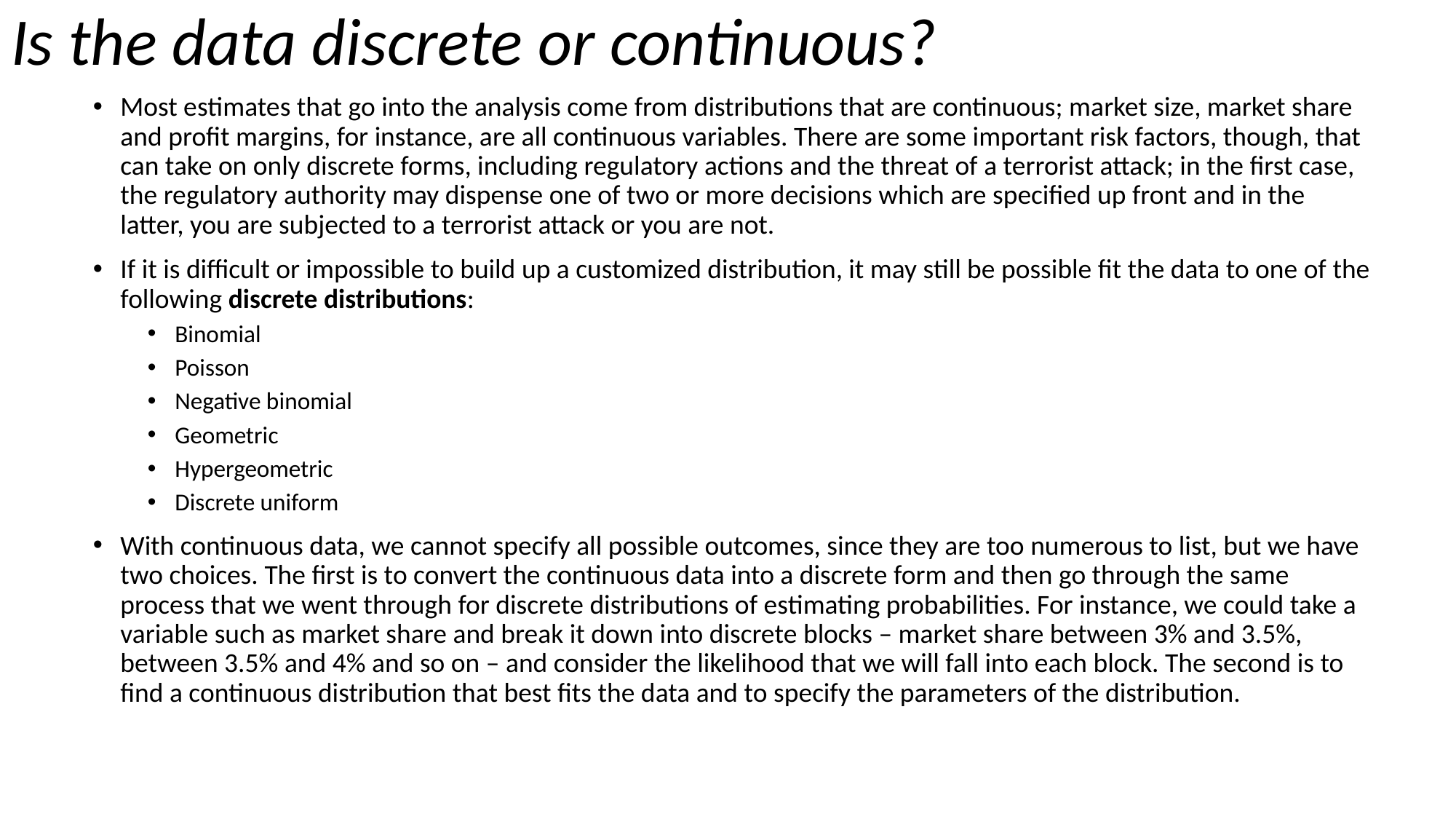

# Is the data discrete or continuous?
Most estimates that go into the analysis come from distributions that are continuous; market size, market share and profit margins, for instance, are all continuous variables. There are some important risk factors, though, that can take on only discrete forms, including regulatory actions and the threat of a terrorist attack; in the first case, the regulatory authority may dispense one of two or more decisions which are specified up front and in the latter, you are subjected to a terrorist attack or you are not.
If it is difficult or impossible to build up a customized distribution, it may still be possible fit the data to one of the following discrete distributions:
Binomial
Poisson
Negative binomial
Geometric
Hypergeometric
Discrete uniform
With continuous data, we cannot specify all possible outcomes, since they are too numerous to list, but we have two choices. The first is to convert the continuous data into a discrete form and then go through the same process that we went through for discrete distributions of estimating probabilities. For instance, we could take a variable such as market share and break it down into discrete blocks – market share between 3% and 3.5%, between 3.5% and 4% and so on – and consider the likelihood that we will fall into each block. The second is to find a continuous distribution that best fits the data and to specify the parameters of the distribution.